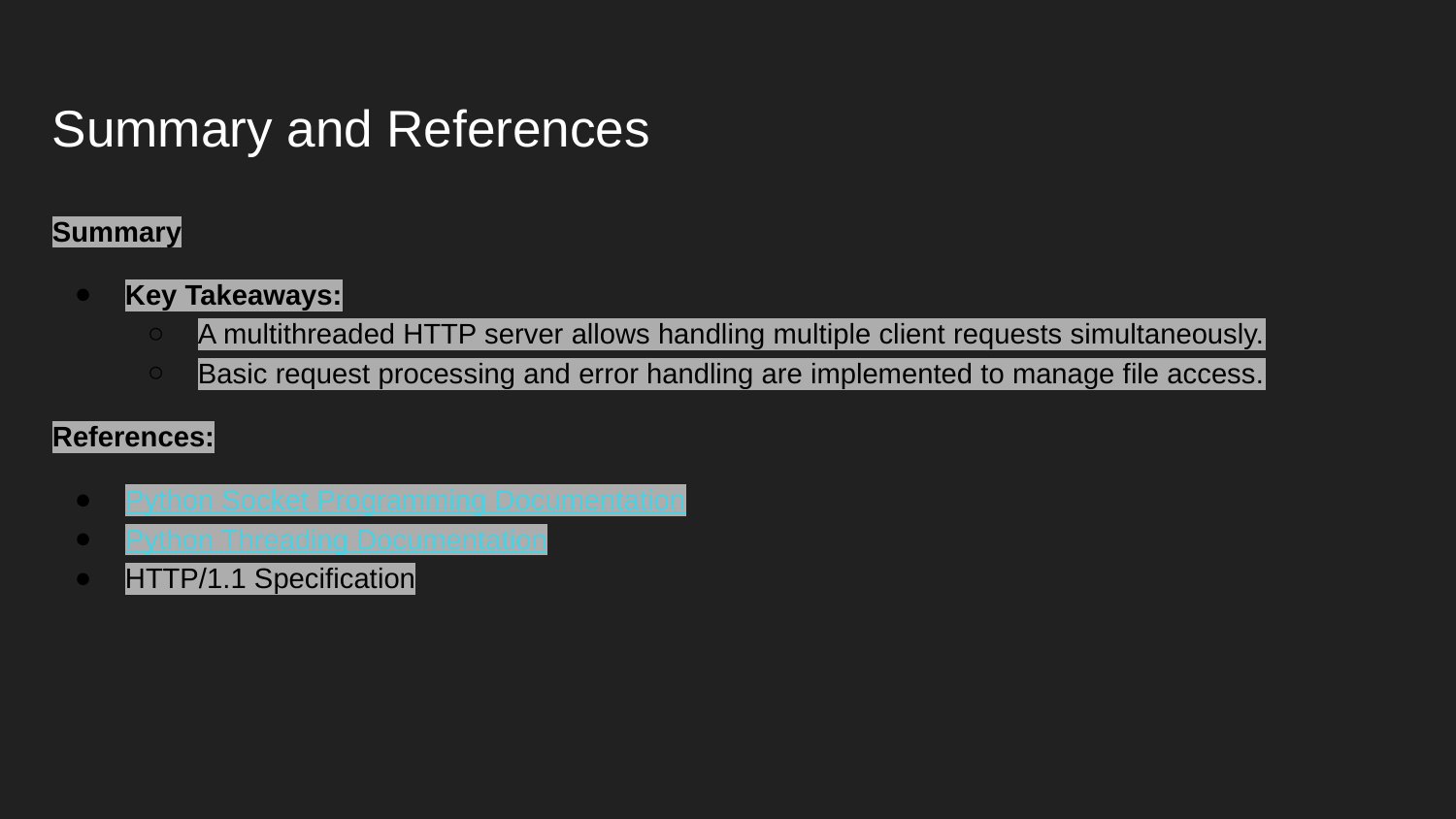

# Summary and References
Summary
Key Takeaways:
A multithreaded HTTP server allows handling multiple client requests simultaneously.
Basic request processing and error handling are implemented to manage file access.
References:
Python Socket Programming Documentation
Python Threading Documentation
HTTP/1.1 Specification